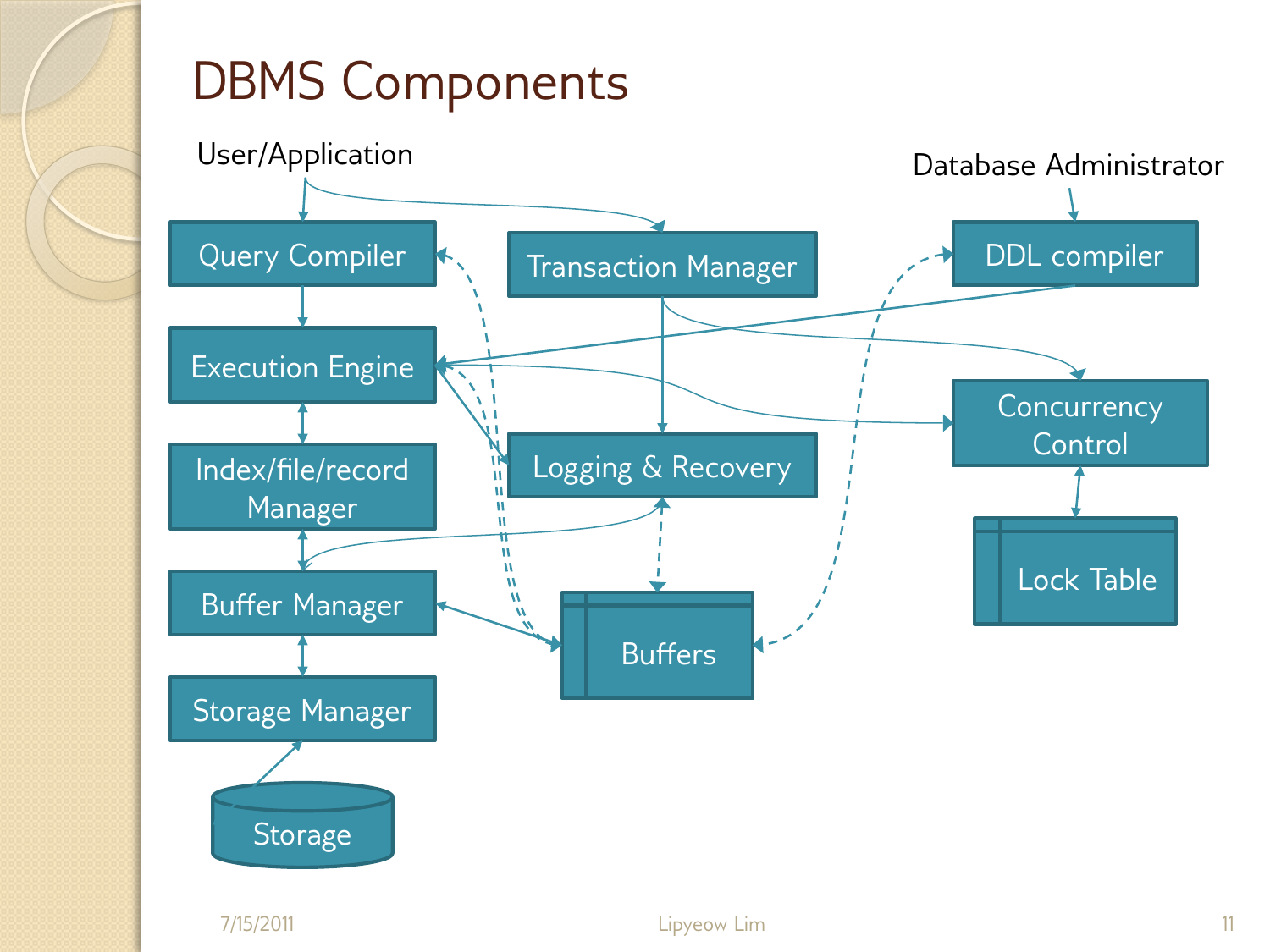

# DBMS Components
User/Application
Database Administrator
Query Compiler
DDL compiler
Transaction Manager
Execution Engine
Concurrency Control
Logging & Recovery
Index/file/record Manager
Lock Table
Buffer Manager
Buffers
Storage Manager
Storage
7/15/2011
Lipyeow Lim
11